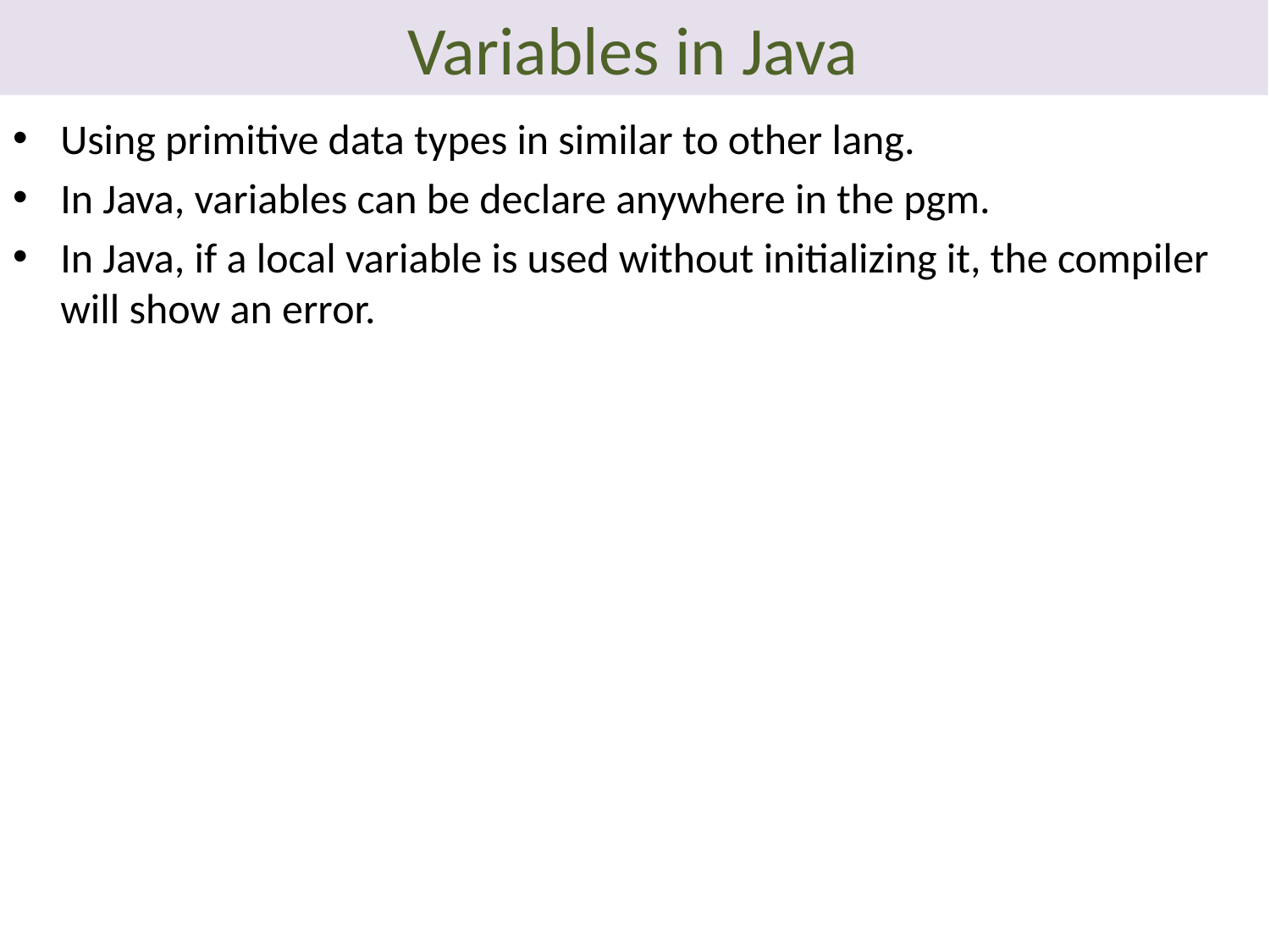

# Variables in Java
Using primitive data types in similar to other lang.
In Java, variables can be declare anywhere in the pgm.
In Java, if a local variable is used without initializing it, the compiler will show an error.